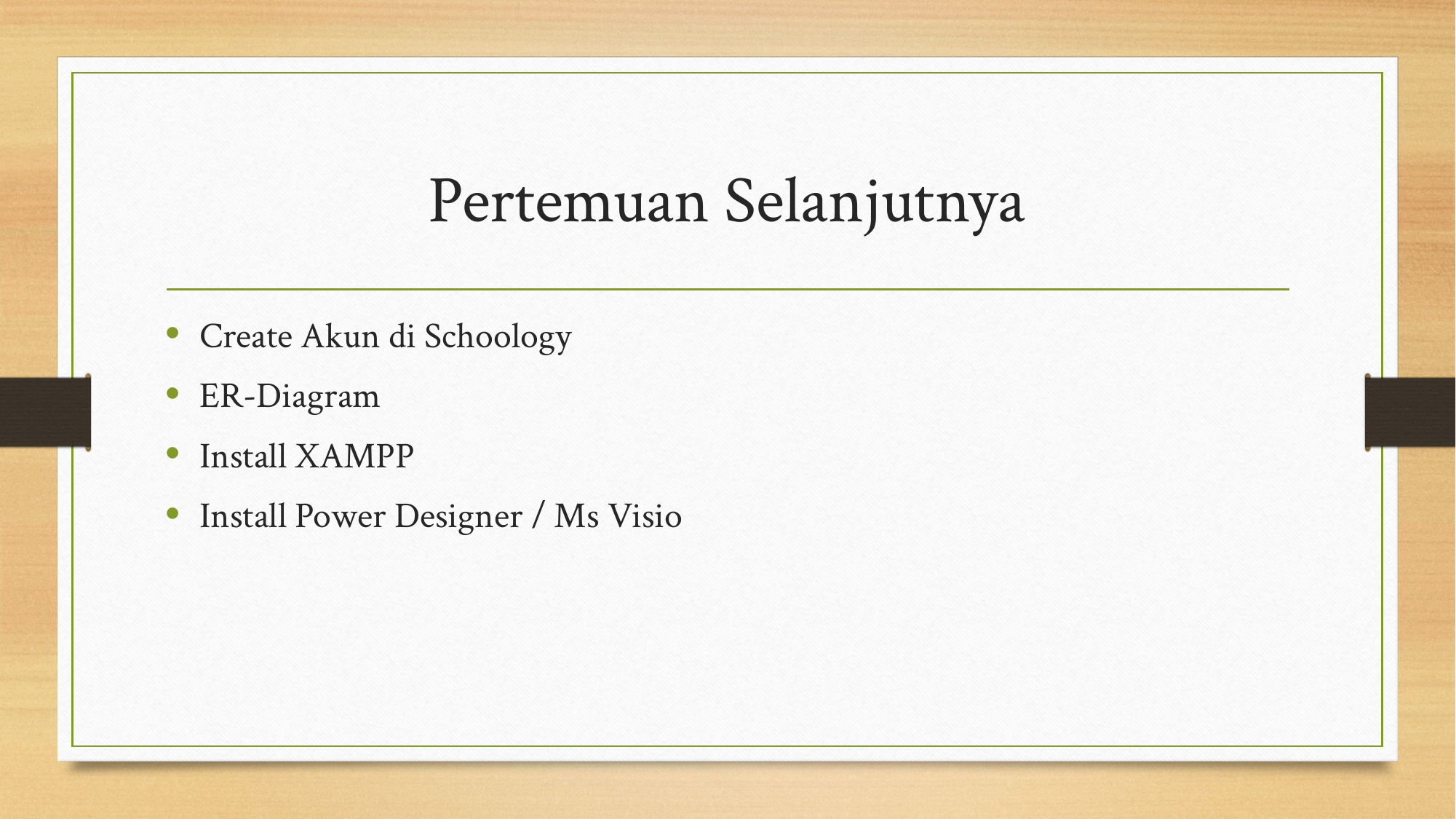

# Pertemuan Selanjutnya
Create Akun di Schoology
ER-Diagram
Install XAMPP
Install Power Designer / Ms Visio